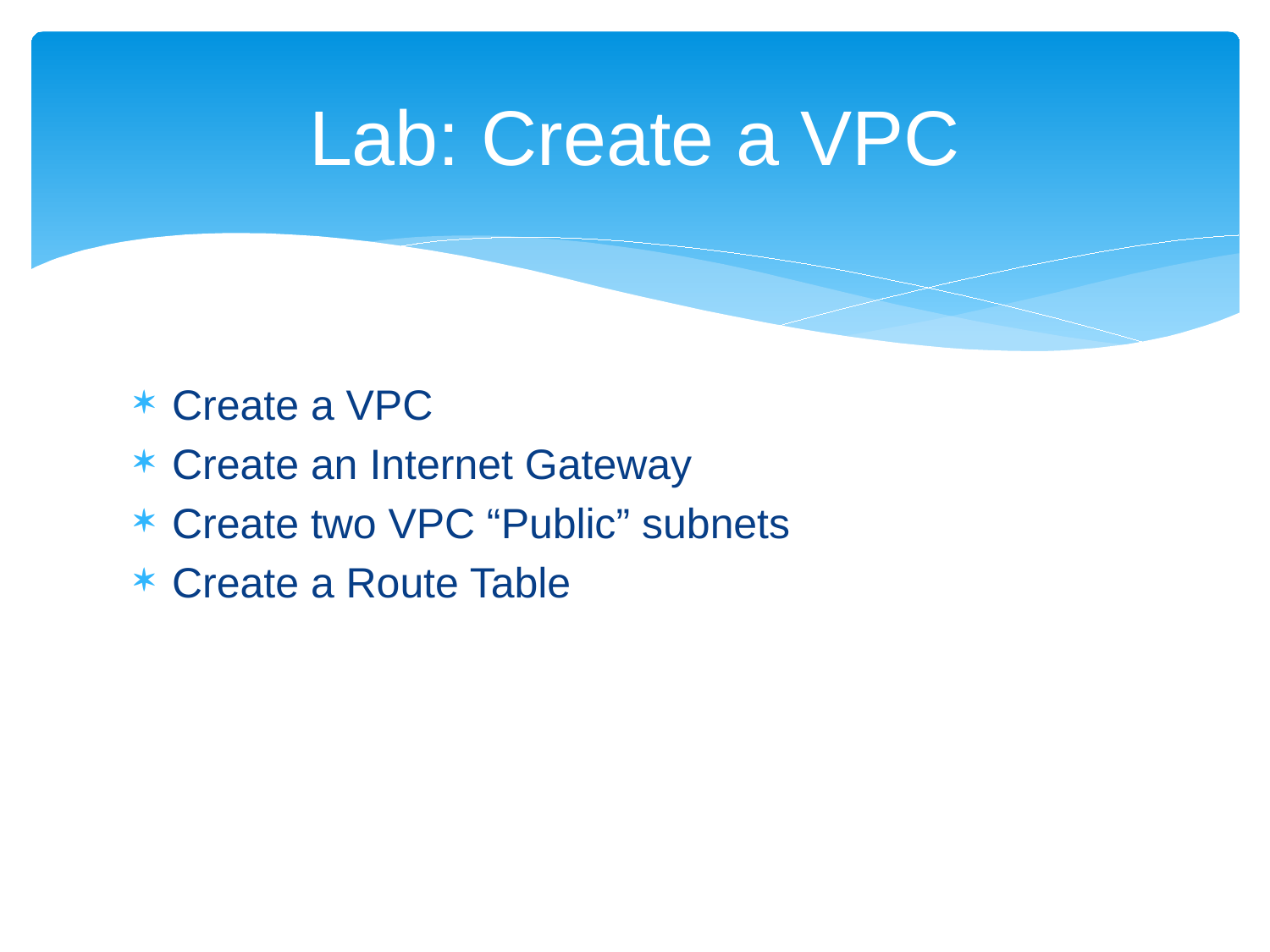

# Lab: Create a VPC
Create a VPC
Create an Internet Gateway
Create two VPC “Public” subnets
Create a Route Table